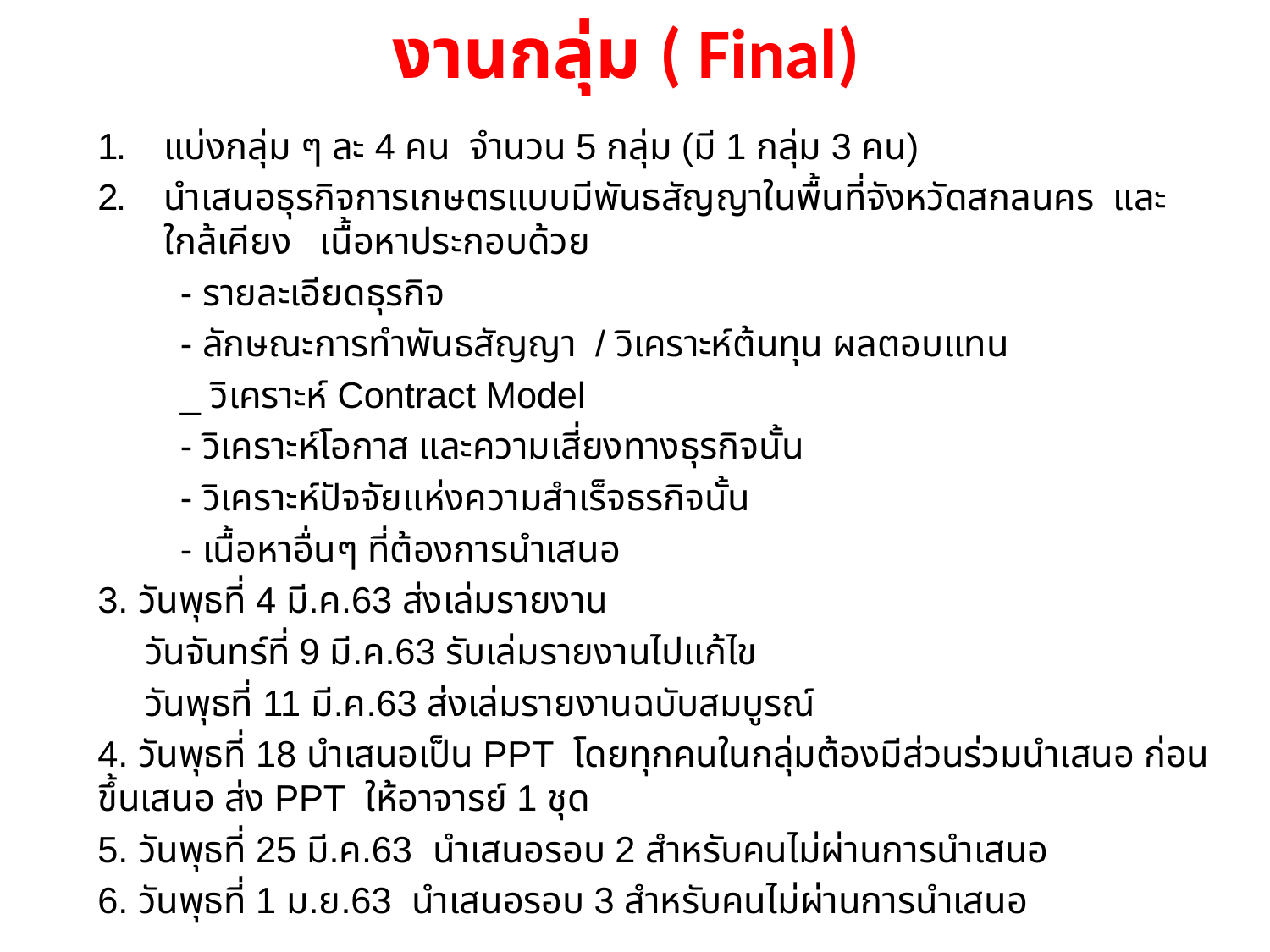

# งานกลุ่ม ( Final)
แบ่งกลุ่ม ๆ ละ 4 คน  จำนวน 5 กลุ่ม (มี 1 กลุ่ม 3 คน)
นำเสนอธุรกิจการเกษตรแบบมีพันธสัญญาในพื้นที่จังหวัดสกลนคร  และใกล้เคียง   เนื้อหาประกอบด้วย
	- รายละเอียดธุรกิจ
	- ลักษณะการทำพันธสัญญา  / วิเคราะห์ต้นทุน ผลตอบแทน
	_ วิเคราะห์ Contract Model
	- วิเคราะห์โอกาส และความเสี่ยงทางธุรกิจนั้น
	- วิเคราะห์ปัจจัยแห่งความสำเร็จธรกิจนั้น
	- เนื้อหาอื่นๆ ที่ต้องการนำเสนอ
3. วันพุธที่ 4 มี.ค.63 ส่งเล่มรายงาน
     วันจันทร์ที่ 9 มี.ค.63 รับเล่มรายงานไปแก้ไข
     วันพุธที่ 11 มี.ค.63 ส่งเล่มรายงานฉบับสมบูรณ์
4. วันพุธที่ 18 นำเสนอเป็น PPT  โดยทุกคนในกลุ่มต้องมีส่วนร่วมนำเสนอ ก่อนขึ้นเสนอ ส่ง PPT  ให้อาจารย์ 1 ชุด
5. วันพุธที่ 25 มี.ค.63  นำเสนอรอบ 2 สำหรับคนไม่ผ่านการนำเสนอ
6. วันพุธที่ 1 ม.ย.63  นำเสนอรอบ 3 สำหรับคนไม่ผ่านการนำเสนอ